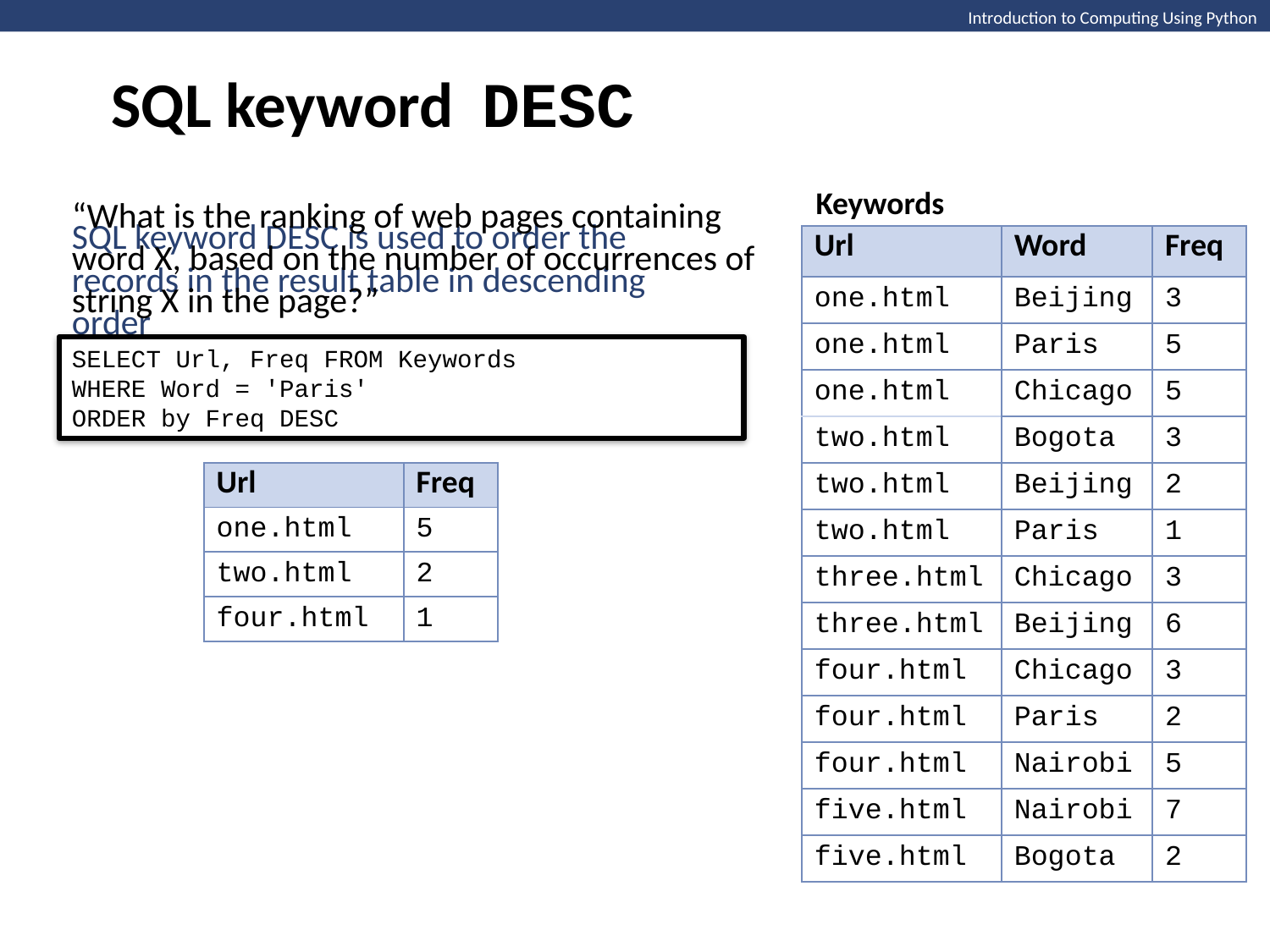

SQL keyword  DESC
Introduction to Computing Using Python
Keywords
“What is the ranking of web pages containing word X, based on the number of occurrences of string X in the page?”
| Url | Word | Freq |
| --- | --- | --- |
| one.html | Beijing | 3 |
| one.html | Paris | 5 |
| one.html | Chicago | 5 |
| two.html | Bogota | 3 |
| two.html | Beijing | 2 |
| two.html | Paris | 1 |
| three.html | Chicago | 3 |
| three.html | Beijing | 6 |
| four.html | Chicago | 3 |
| four.html | Paris | 2 |
| four.html | Nairobi | 5 |
| five.html | Nairobi | 7 |
| five.html | Bogota | 2 |
SQL keyword DESC is used to order the records in the result table in descending order
SELECT Url, Freq FROM Keywords
WHERE Word = 'Paris'
ORDER by Freq DESC
| Url | Freq |
| --- | --- |
| one.html | 5 |
| two.html | 2 |
| four.html | 1 |